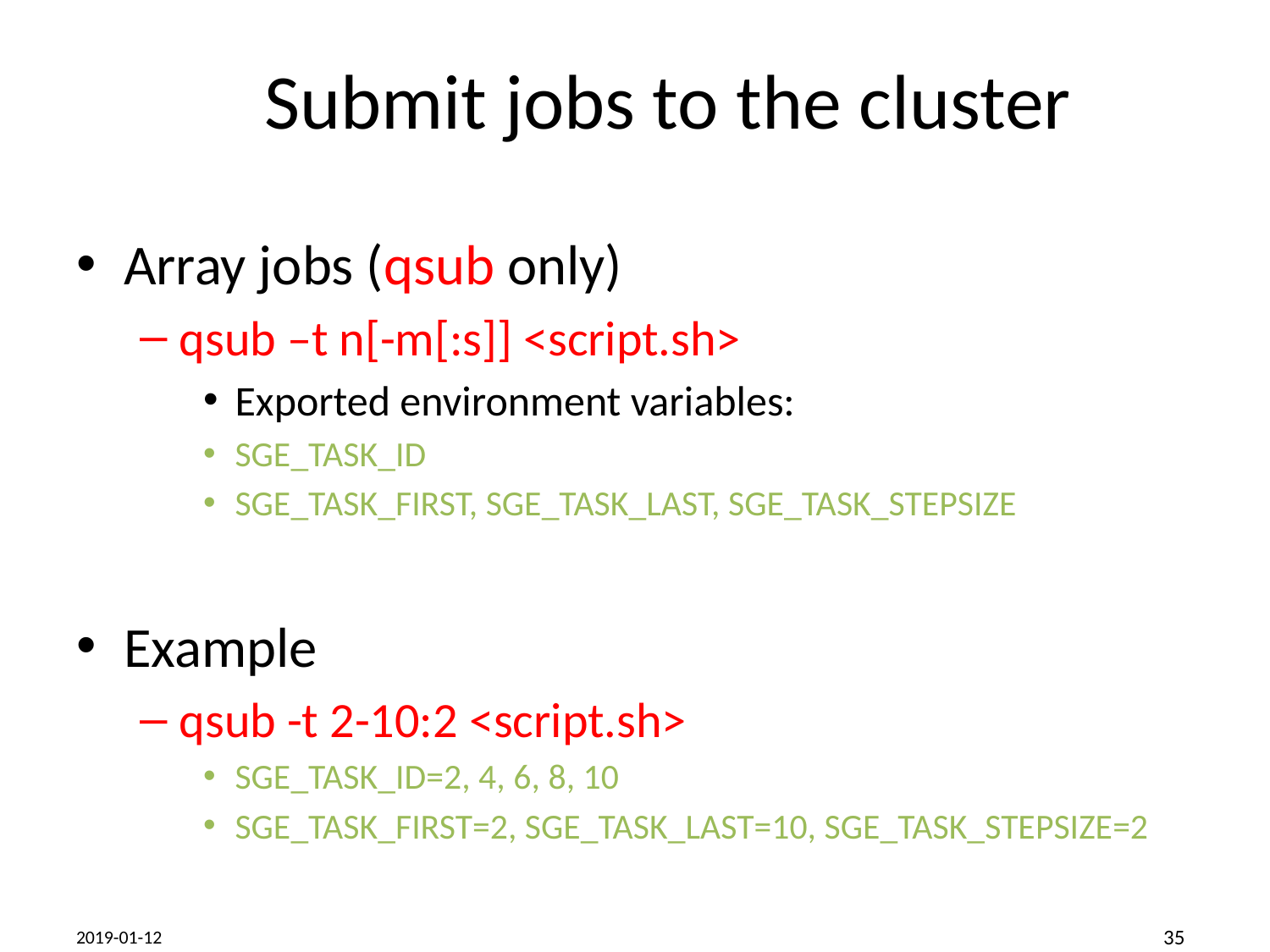

# Submit jobs to the cluster
Array jobs (qsub only)
qsub –t n[-m[:s]] <script.sh>
Exported environment variables:
SGE_TASK_ID
SGE_TASK_FIRST, SGE_TASK_LAST, SGE_TASK_STEPSIZE

Example
qsub -t 2-10:2 <script.sh>
SGE_TASK_ID=2, 4, 6, 8, 10
SGE_TASK_FIRST=2, SGE_TASK_LAST=10, SGE_TASK_STEPSIZE=2

2019-01-12
35